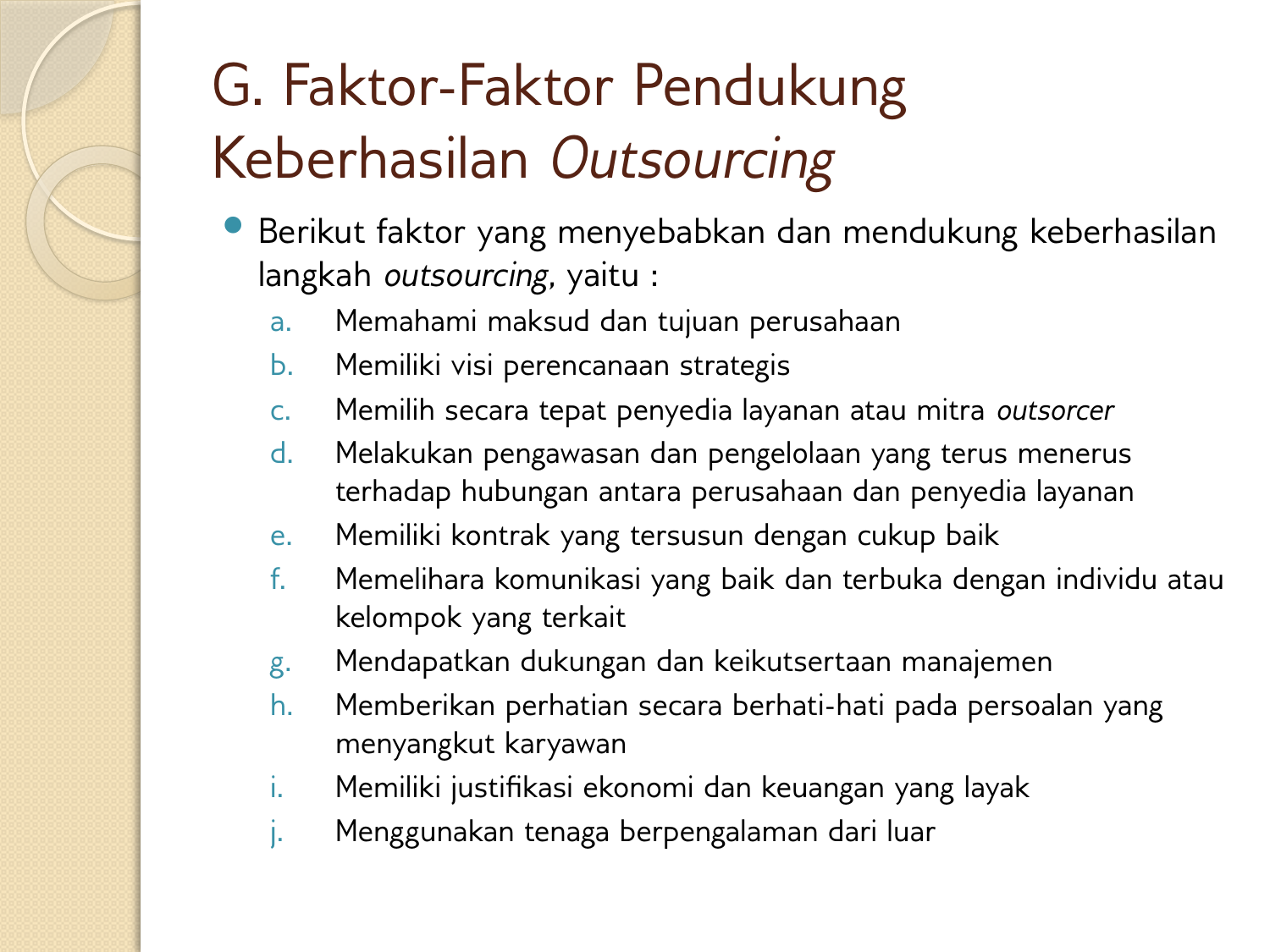

# G. Faktor-Faktor Pendukung Keberhasilan Outsourcing
Berikut faktor yang menyebabkan dan mendukung keberhasilan langkah outsourcing, yaitu :
Memahami maksud dan tujuan perusahaan
Memiliki visi perencanaan strategis
Memilih secara tepat penyedia layanan atau mitra outsorcer
Melakukan pengawasan dan pengelolaan yang terus menerus terhadap hubungan antara perusahaan dan penyedia layanan
Memiliki kontrak yang tersusun dengan cukup baik
Memelihara komunikasi yang baik dan terbuka dengan individu atau kelompok yang terkait
Mendapatkan dukungan dan keikutsertaan manajemen
Memberikan perhatian secara berhati-hati pada persoalan yang menyangkut karyawan
Memiliki justifikasi ekonomi dan keuangan yang layak
Menggunakan tenaga berpengalaman dari luar